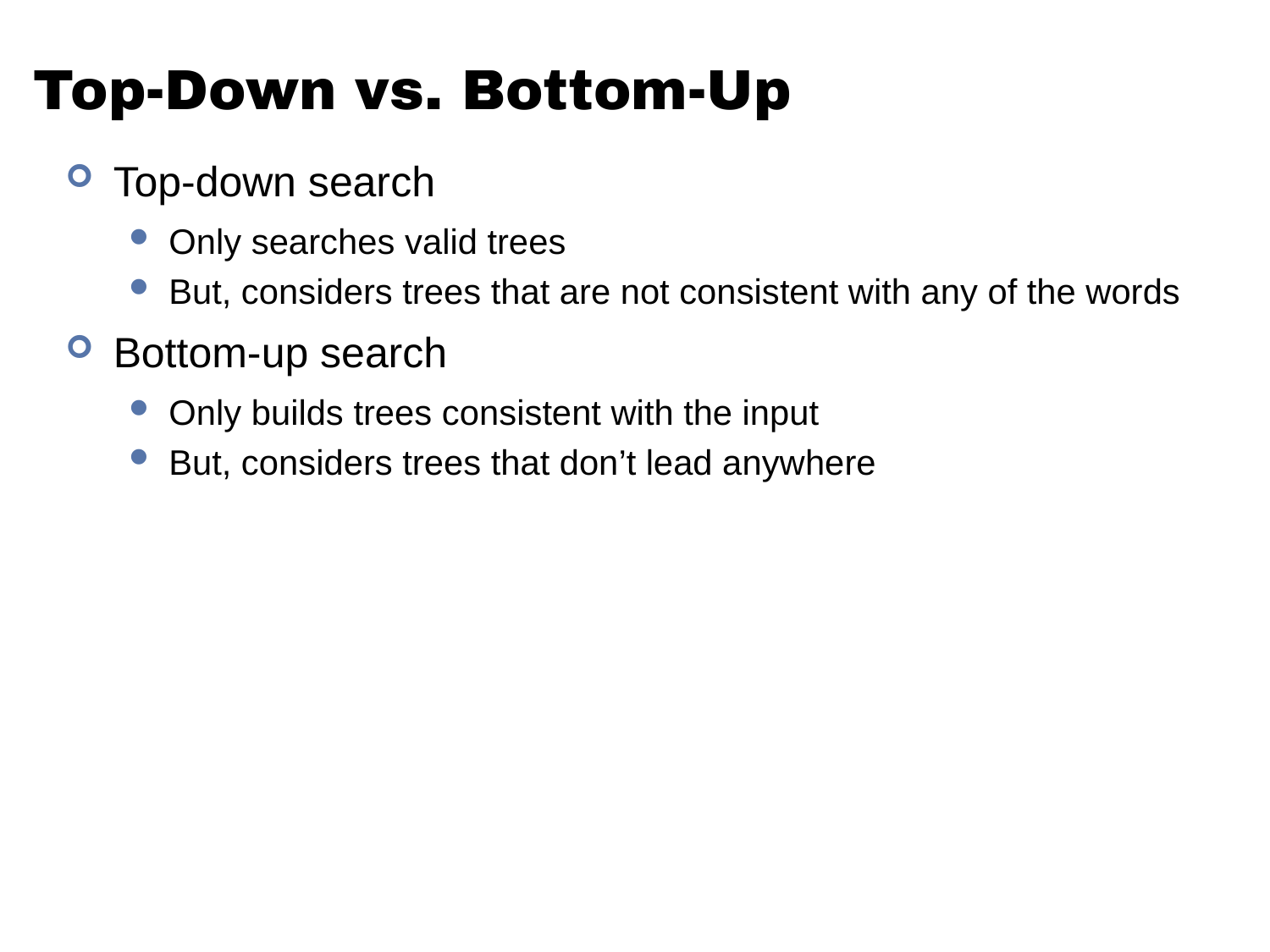

# Top-Down vs. Bottom-Up
Top-down search
Only searches valid trees
But, considers trees that are not consistent with any of the words
Bottom-up search
Only builds trees consistent with the input
But, considers trees that don’t lead anywhere